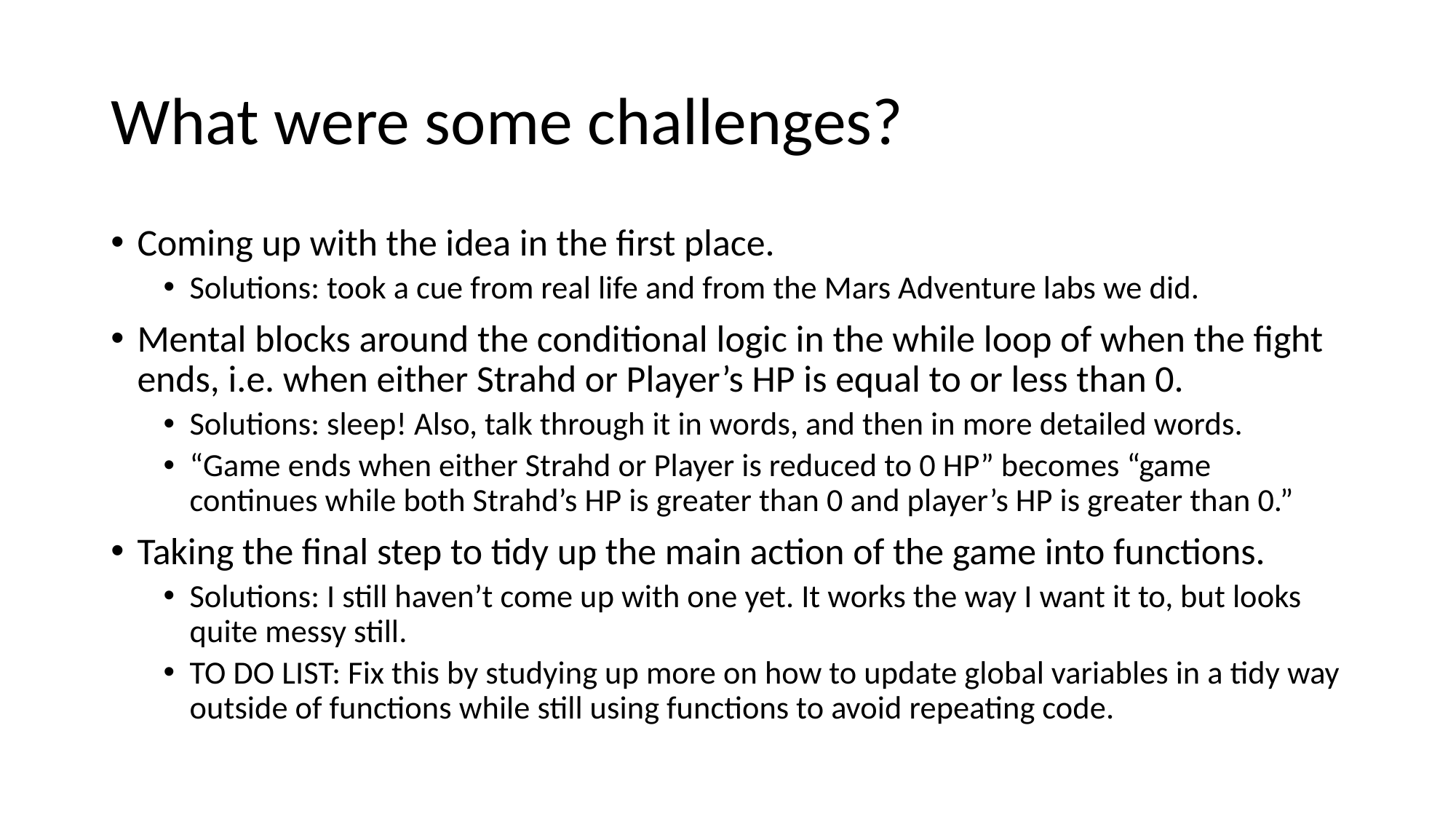

# What were some challenges?
Coming up with the idea in the first place.
Solutions: took a cue from real life and from the Mars Adventure labs we did.
Mental blocks around the conditional logic in the while loop of when the fight ends, i.e. when either Strahd or Player’s HP is equal to or less than 0.
Solutions: sleep! Also, talk through it in words, and then in more detailed words.
“Game ends when either Strahd or Player is reduced to 0 HP” becomes “game continues while both Strahd’s HP is greater than 0 and player’s HP is greater than 0.”
Taking the final step to tidy up the main action of the game into functions.
Solutions: I still haven’t come up with one yet. It works the way I want it to, but looks quite messy still.
TO DO LIST: Fix this by studying up more on how to update global variables in a tidy way outside of functions while still using functions to avoid repeating code.